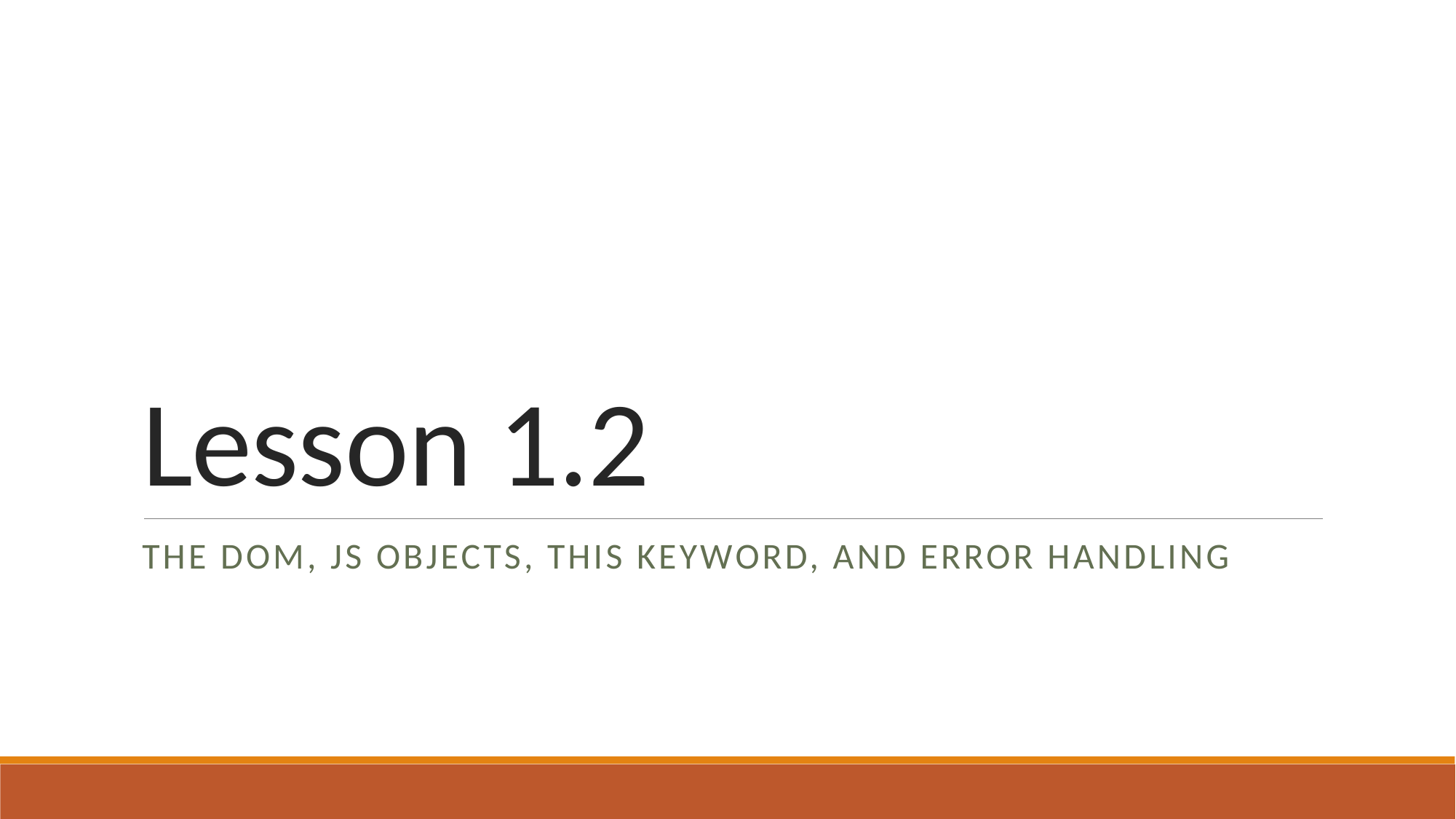

# Lesson 1.2
The DOM, JS Objects, this Keyword, and Error Handling